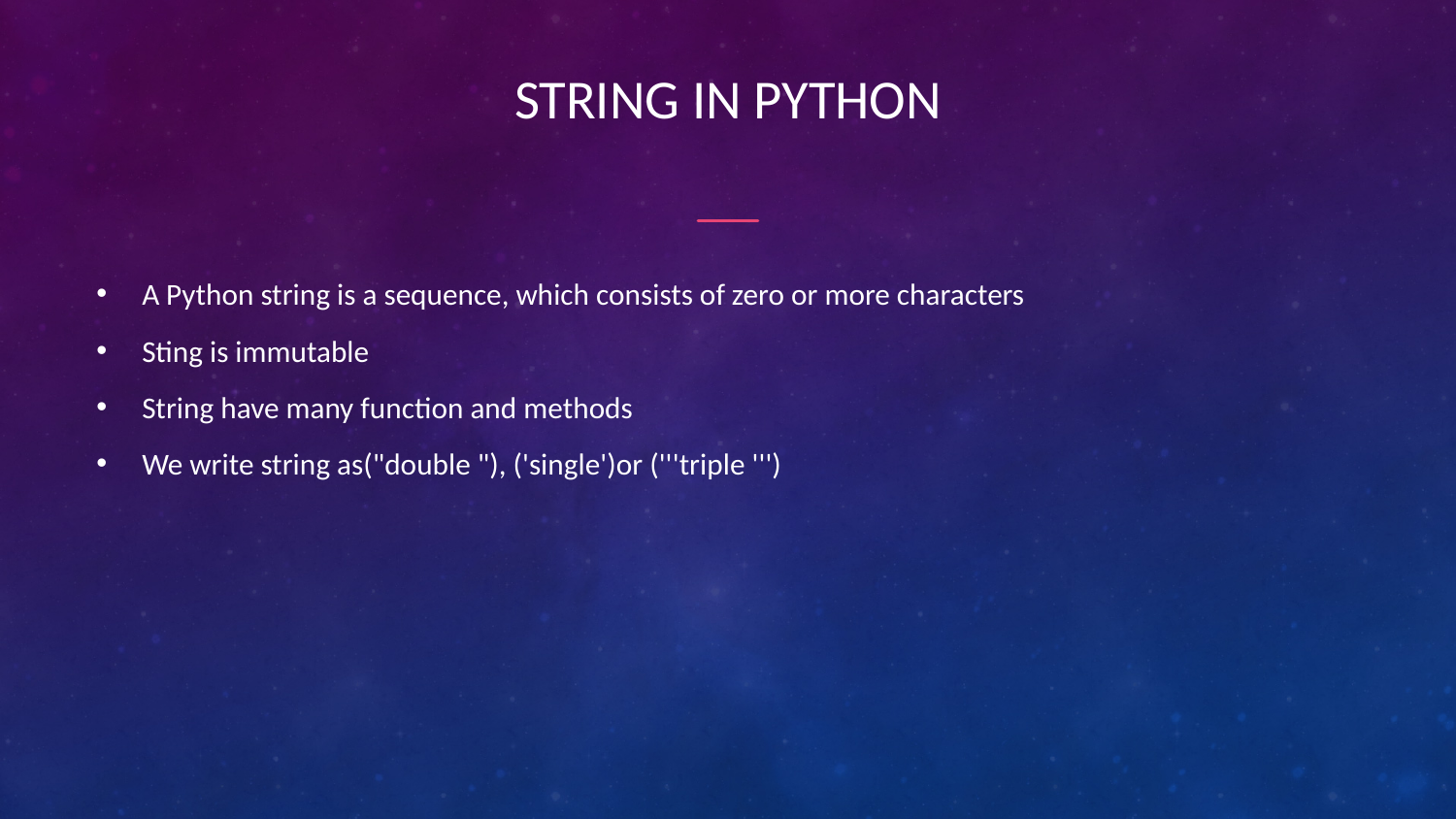

# String in python
A Python string is a sequence, which consists of zero or more characters
Sting is immutable
String have many function and methods
We write string as("double "), ('single')or ('''triple ''')